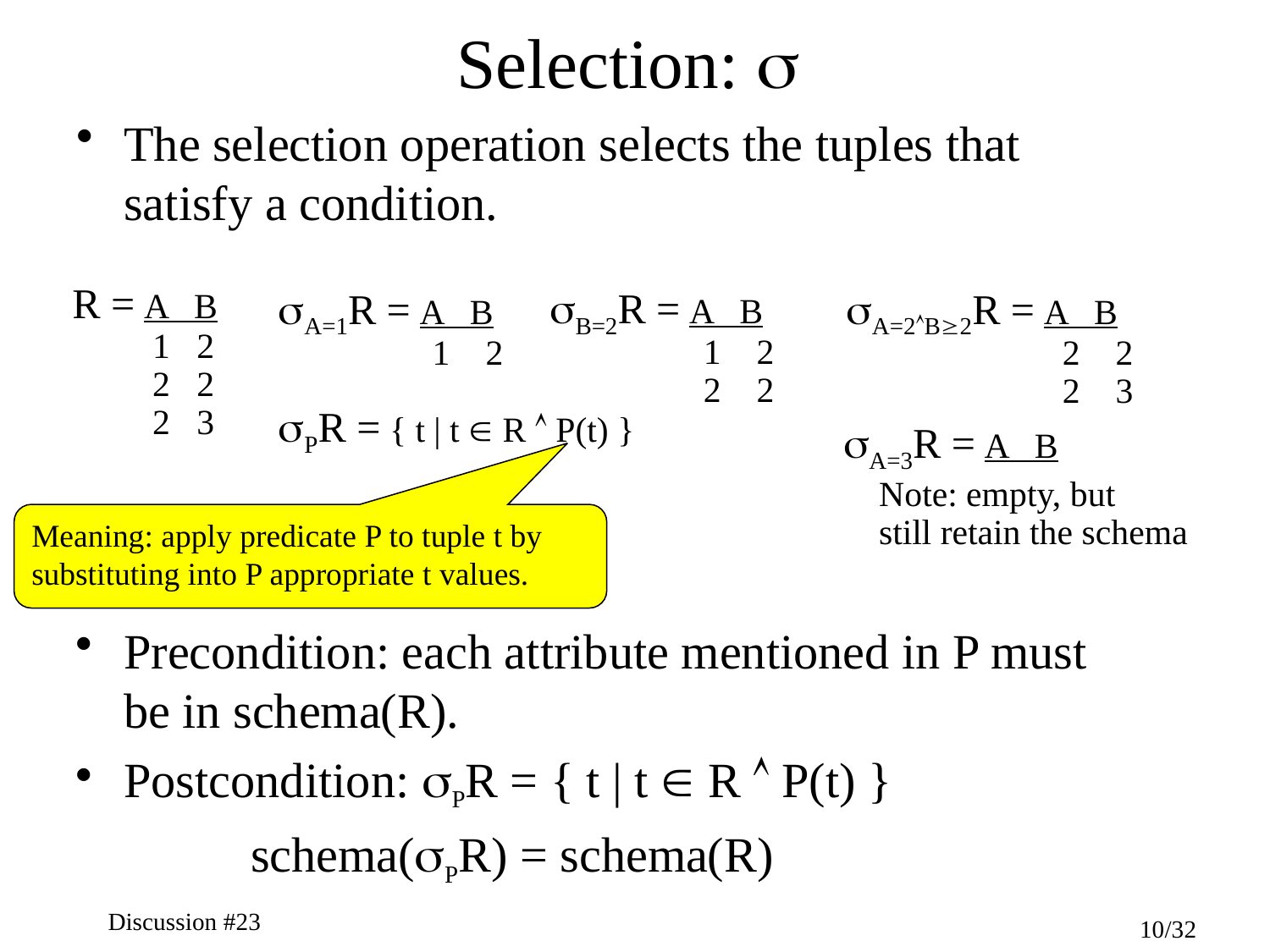

# Selection: σ
The selection operation selects the tuples that satisfy a condition.
R = A   B
         1   2
         2   2
         2   3
σB=2R = A   B
         	   1    2
         	   2    2
σA=1R = A   B
         	   1    2
σA=2∧B≥2R = A   B
         	          2    2
	          2    3
σPR = { t | t ∈ R ∧ P(t) }
σA=3R = A   B
    Note: empty, but
    still retain the schema
Meaning: apply predicate P to tuple t by substituting into P appropriate t values.
Precondition: each attribute mentioned in P must be in schema(R).
Postcondition: σPR = { t | t ∈ R ∧ P(t) }
		schema(σPR) = schema(R)

Discussion #23
10/32